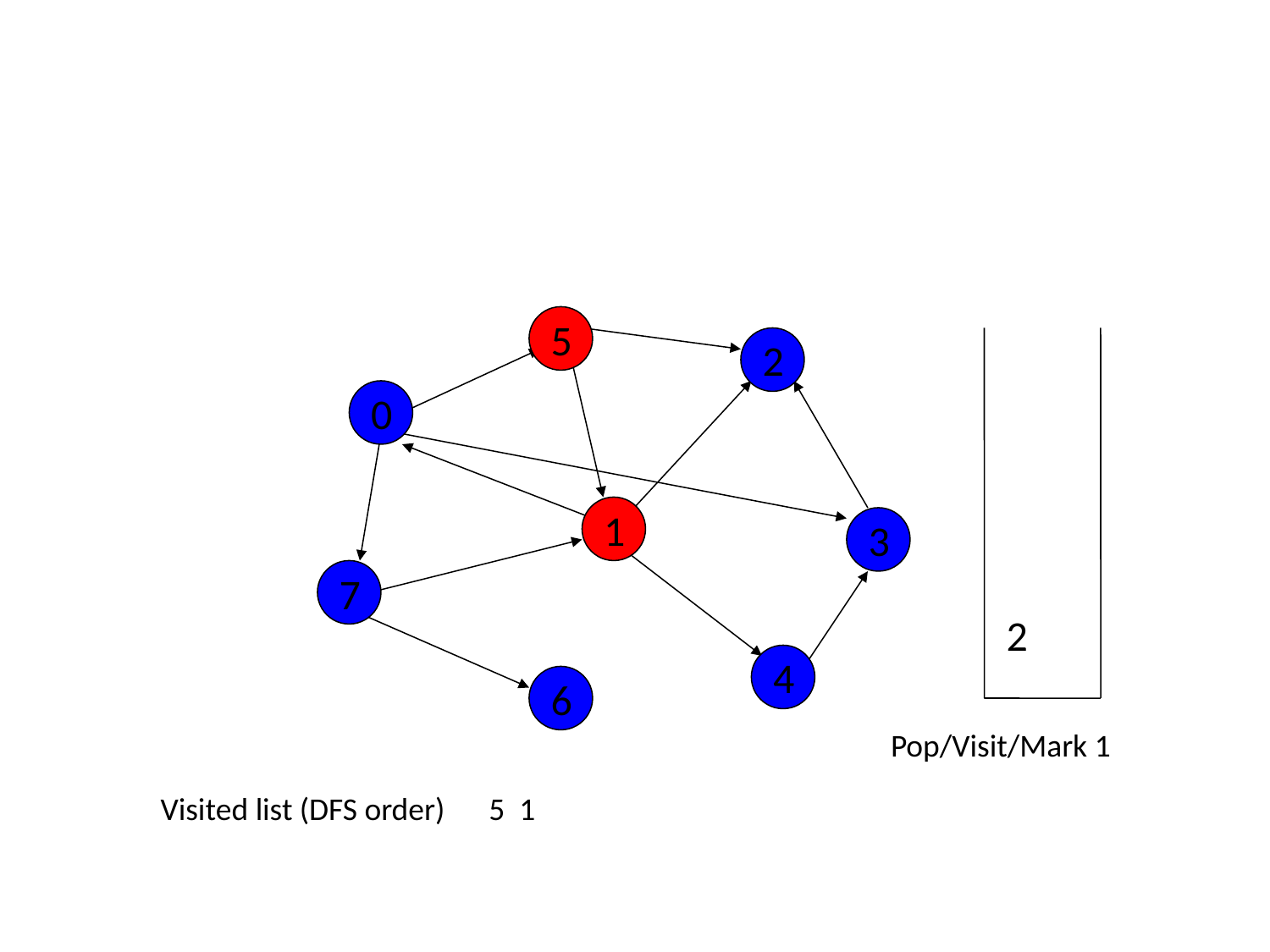

2
5

2

0

1
3

7

4
6

Pop/Visit/Mark 1
Visited list (DFS order)
5  1